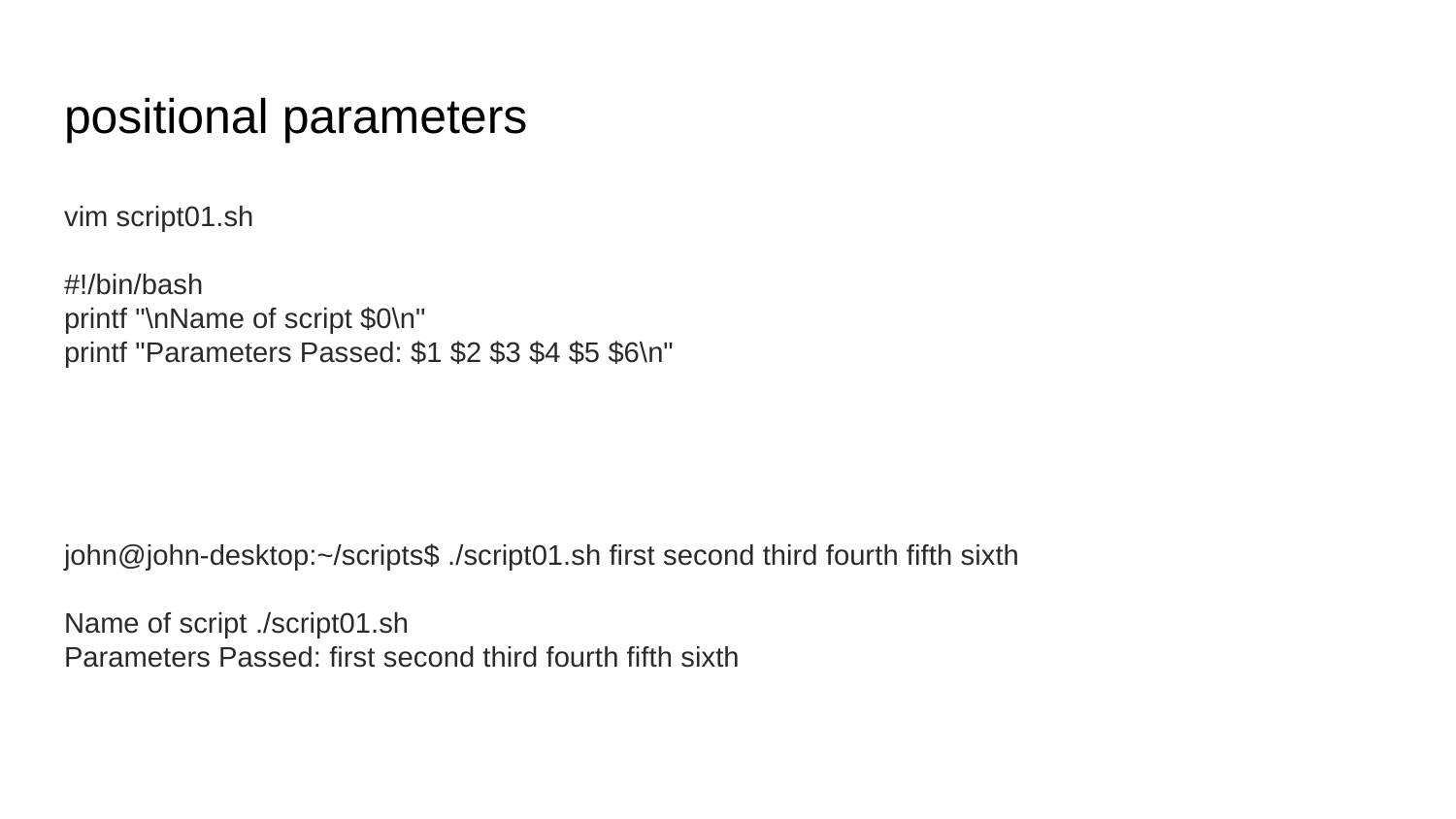

# positional parameters
vim script01.sh

#!/bin/bash
printf "\nName of script $0\n"
printf "Parameters Passed: $1 $2 $3 $4 $5 $6\n"

john@john-desktop:~/scripts$ ./script01.sh first second third fourth fifth sixth

Name of script ./script01.sh
Parameters Passed: first second third fourth fifth sixth